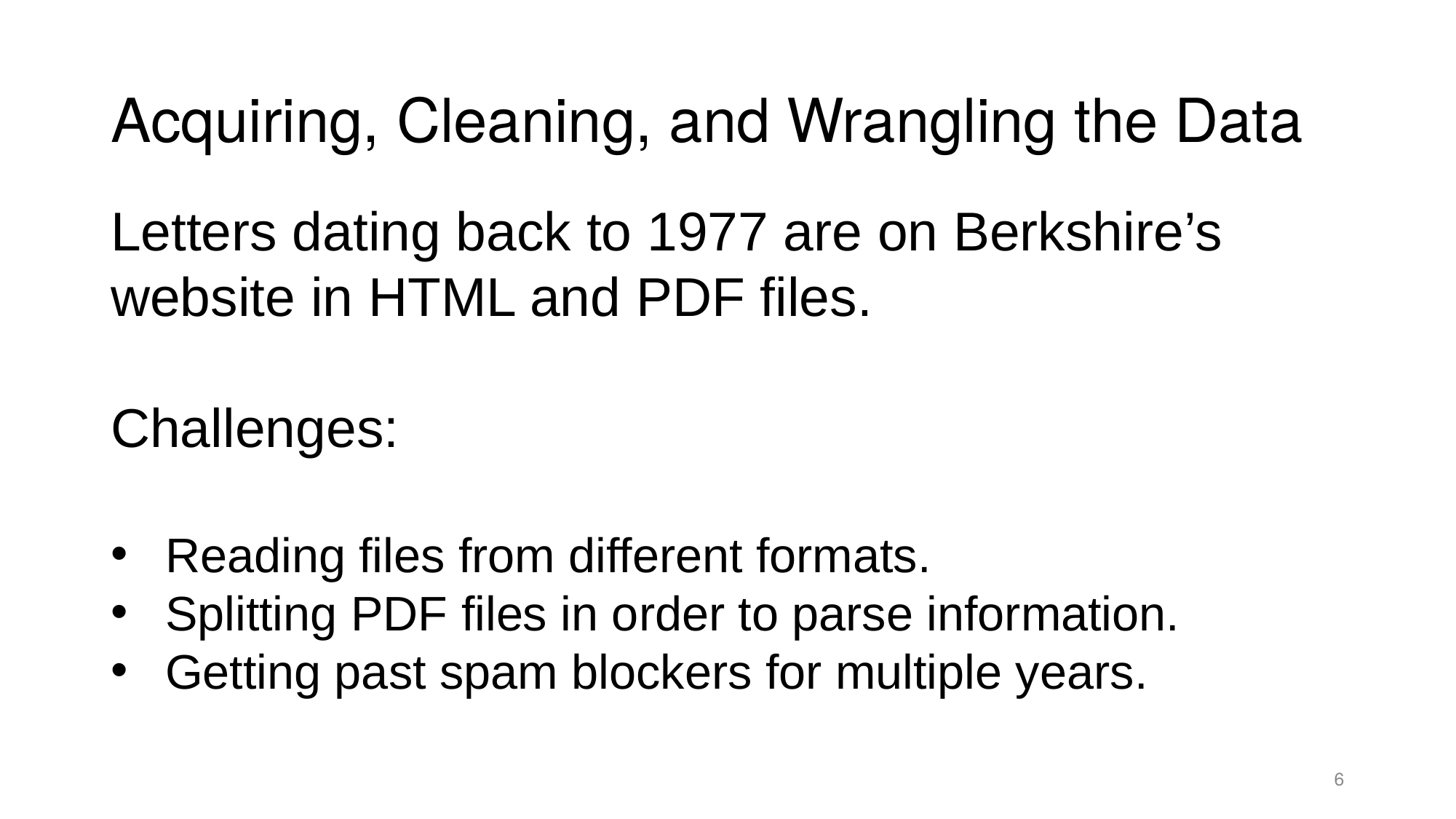

# Acquiring, Cleaning, and Wrangling the Data
Letters dating back to 1977 are on Berkshire’s website in HTML and PDF files.

Challenges:

Reading files from different formats.
Splitting PDF files in order to parse information.
Getting past spam blockers for multiple years.
6